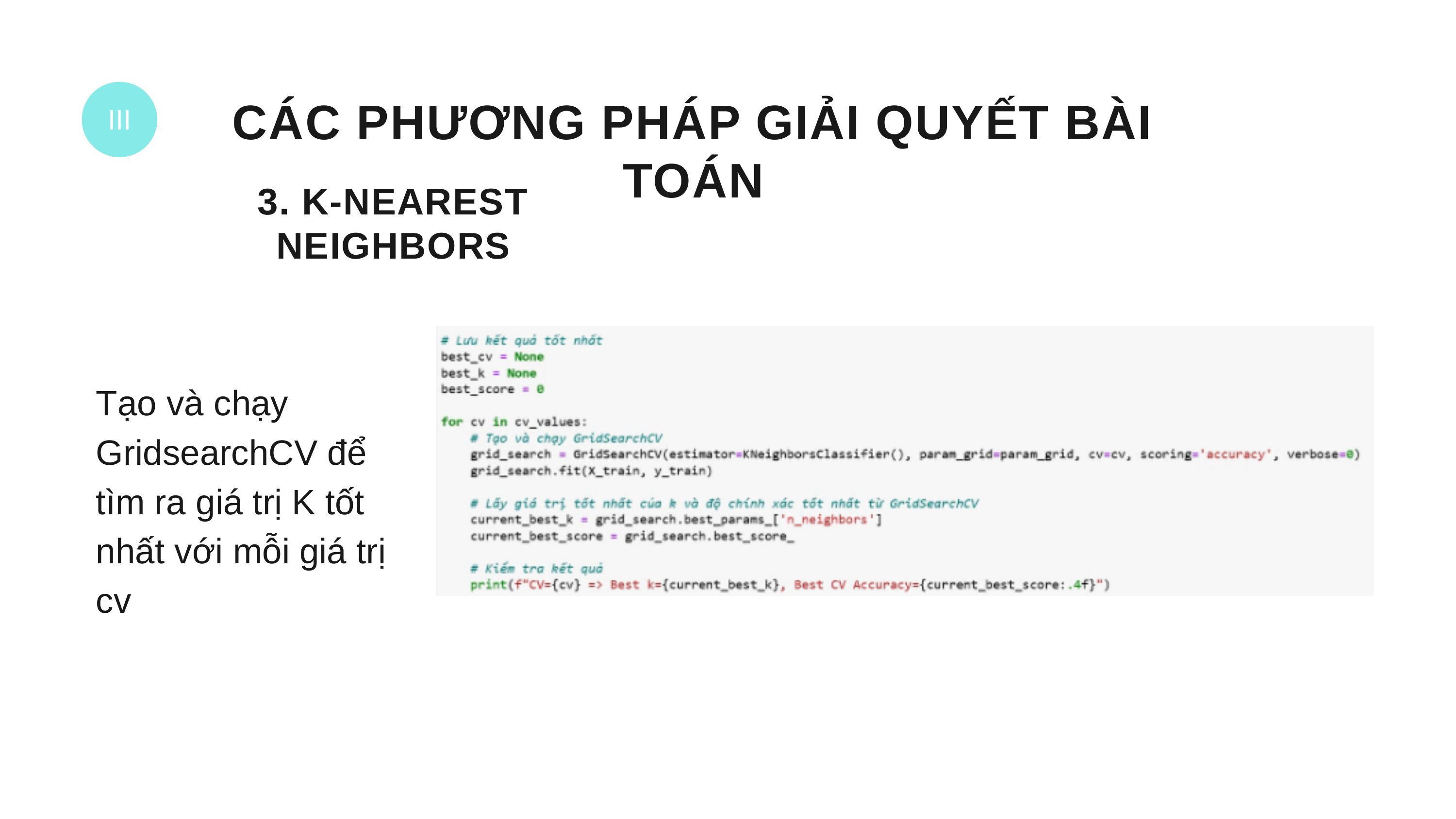

III
CÁC PHƯƠNG PHÁP GIẢI QUYẾT BÀI TOÁN
3. K-NEAREST NEIGHBORS

Tạo và chạy GridsearchCV để tìm ra giá trị K tốt nhất với mỗi giá trị cv